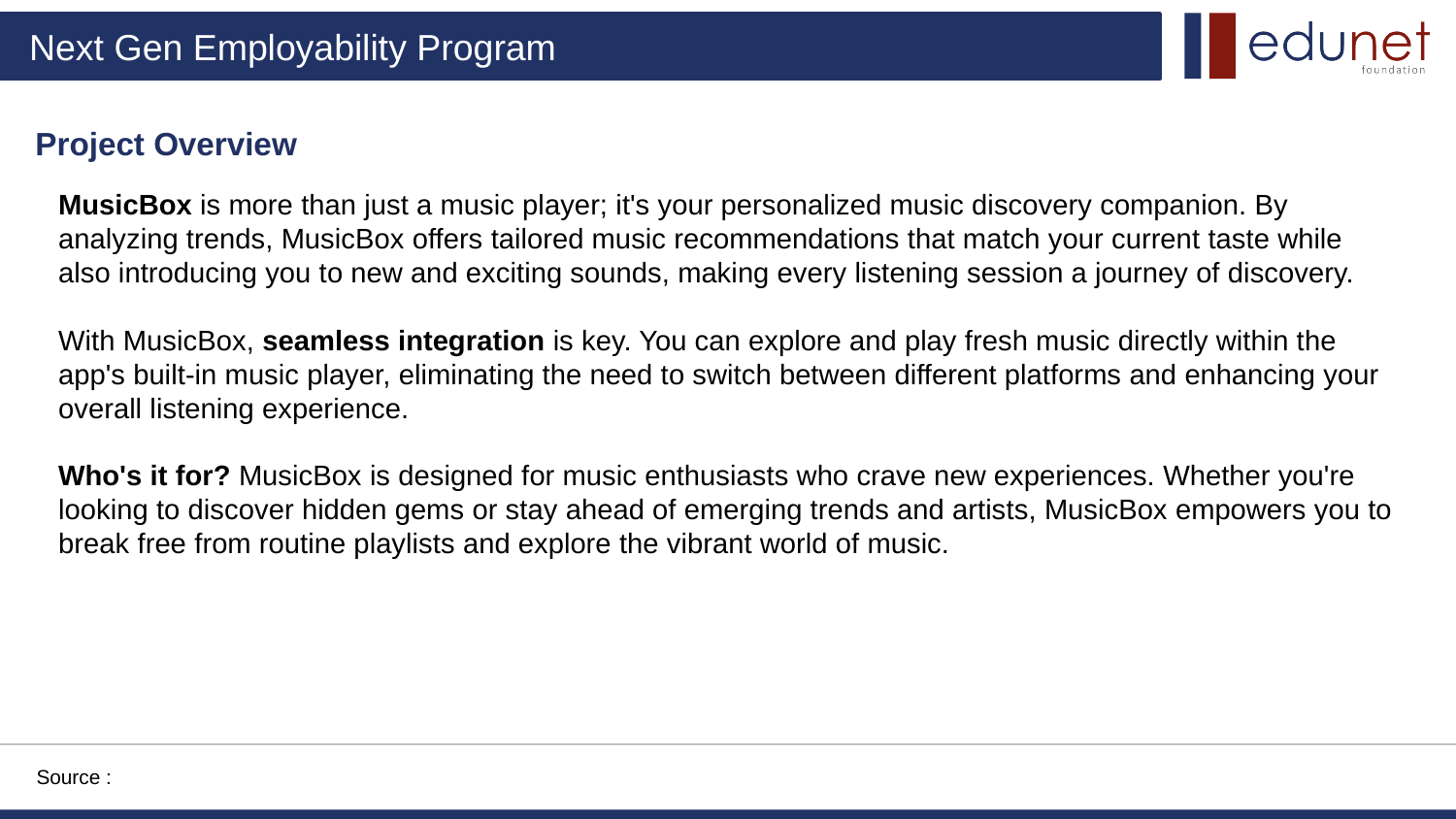

# Project Overview
MusicBox is more than just a music player; it's your personalized music discovery companion. By analyzing trends, MusicBox offers tailored music recommendations that match your current taste while also introducing you to new and exciting sounds, making every listening session a journey of discovery.

With MusicBox, seamless integration is key. You can explore and play fresh music directly within the app's built-in music player, eliminating the need to switch between different platforms and enhancing your overall listening experience.

Who's it for? MusicBox is designed for music enthusiasts who crave new experiences. Whether you're looking to discover hidden gems or stay ahead of emerging trends and artists, MusicBox empowers you to break free from routine playlists and explore the vibrant world of music.

Source :